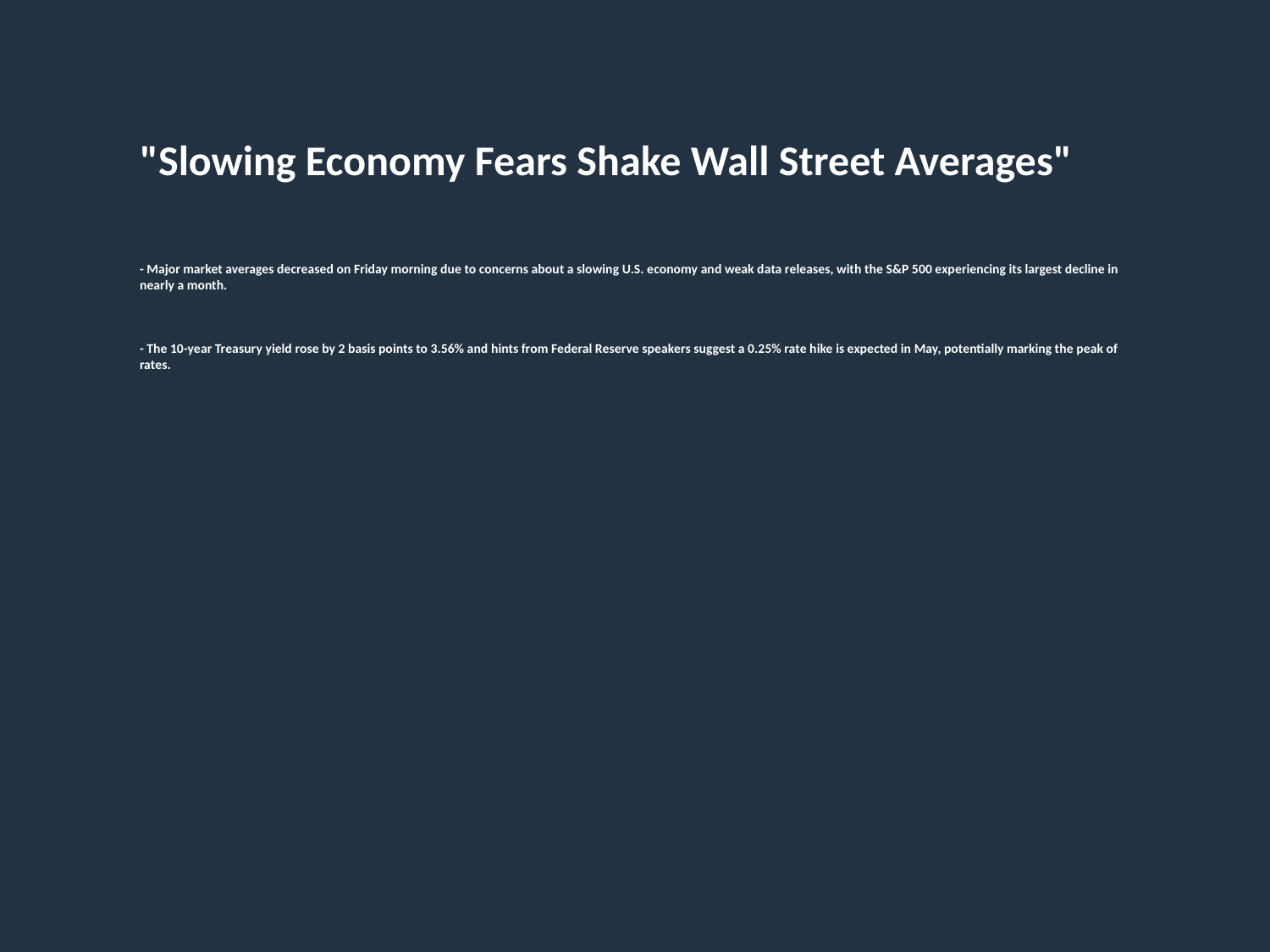

"Slowing Economy Fears Shake Wall Street Averages"
- Major market averages decreased on Friday morning due to concerns about a slowing U.S. economy and weak data releases, with the S&P 500 experiencing its largest decline in nearly a month.
- The 10-year Treasury yield rose by 2 basis points to 3.56% and hints from Federal Reserve speakers suggest a 0.25% rate hike is expected in May, potentially marking the peak of rates.